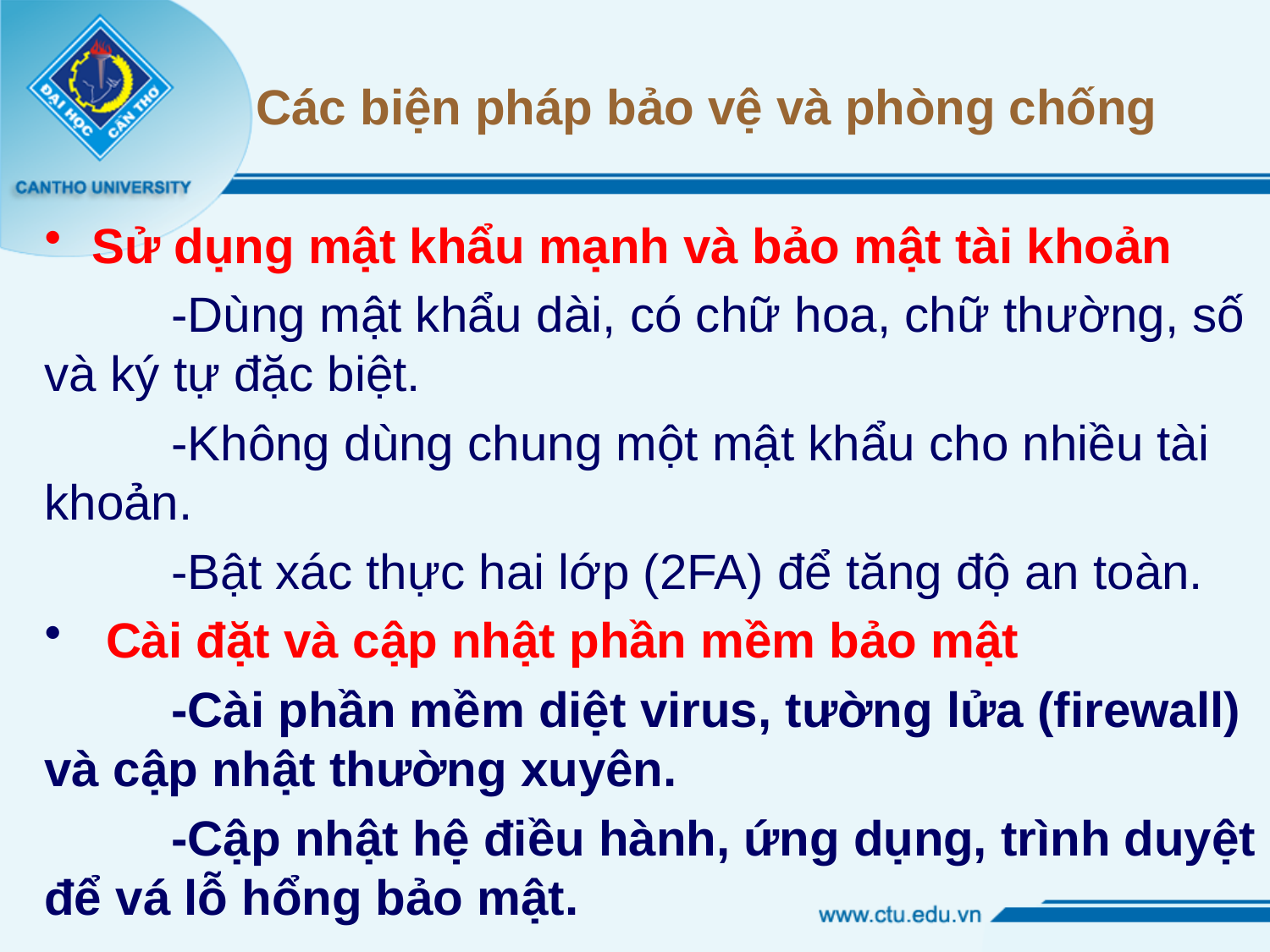

# Các biện pháp bảo vệ và phòng chống
Sử dụng mật khẩu mạnh và bảo mật tài khoản
	-Dùng mật khẩu dài, có chữ hoa, chữ thường, số và ký tự đặc biệt.
	-Không dùng chung một mật khẩu cho nhiều tài khoản.
	-Bật xác thực hai lớp (2FA) để tăng độ an toàn.
 Cài đặt và cập nhật phần mềm bảo mật
	-Cài phần mềm diệt virus, tường lửa (firewall) và cập nhật thường xuyên.
	-Cập nhật hệ điều hành, ứng dụng, trình duyệt để vá lỗ hổng bảo mật.